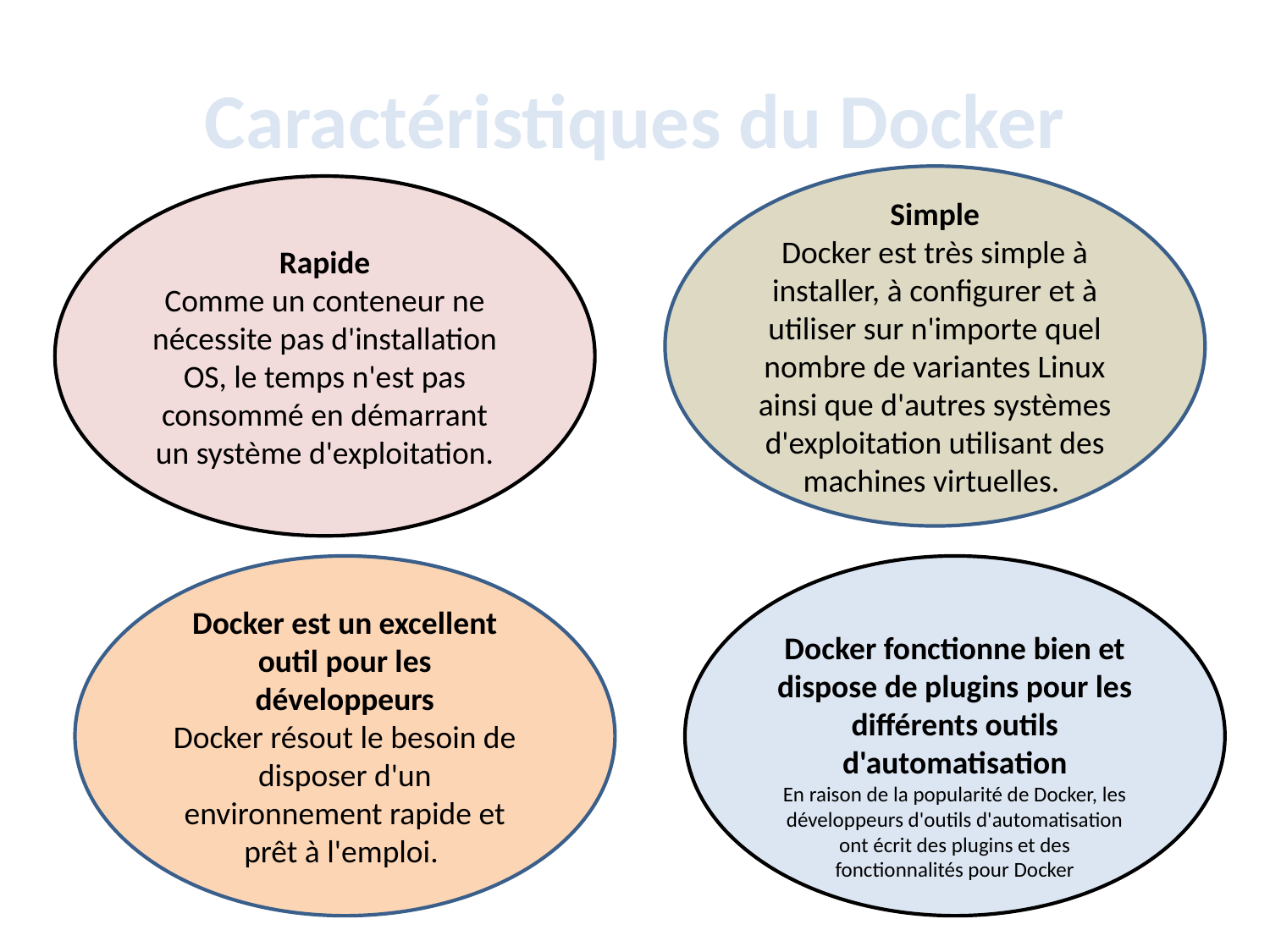

# Caractéristiques du Docker

Simple
Docker est très simple à installer, à configurer et à utiliser sur n'importe quel nombre de variantes Linux ainsi que d'autres systèmes d'exploitation utilisant des machines virtuelles.

Rapide
Comme un conteneur ne nécessite pas d'installation OS, le temps n'est pas consommé en démarrant un système d'exploitation.
Docker est un excellent outil pour les développeurs
Docker résout le besoin de disposer d'un environnement rapide et prêt à l'emploi.
Docker fonctionne bien et dispose de plugins pour les différents outils d'automatisation
En raison de la popularité de Docker, les développeurs d'outils d'automatisation ont écrit des plugins et des fonctionnalités pour Docker